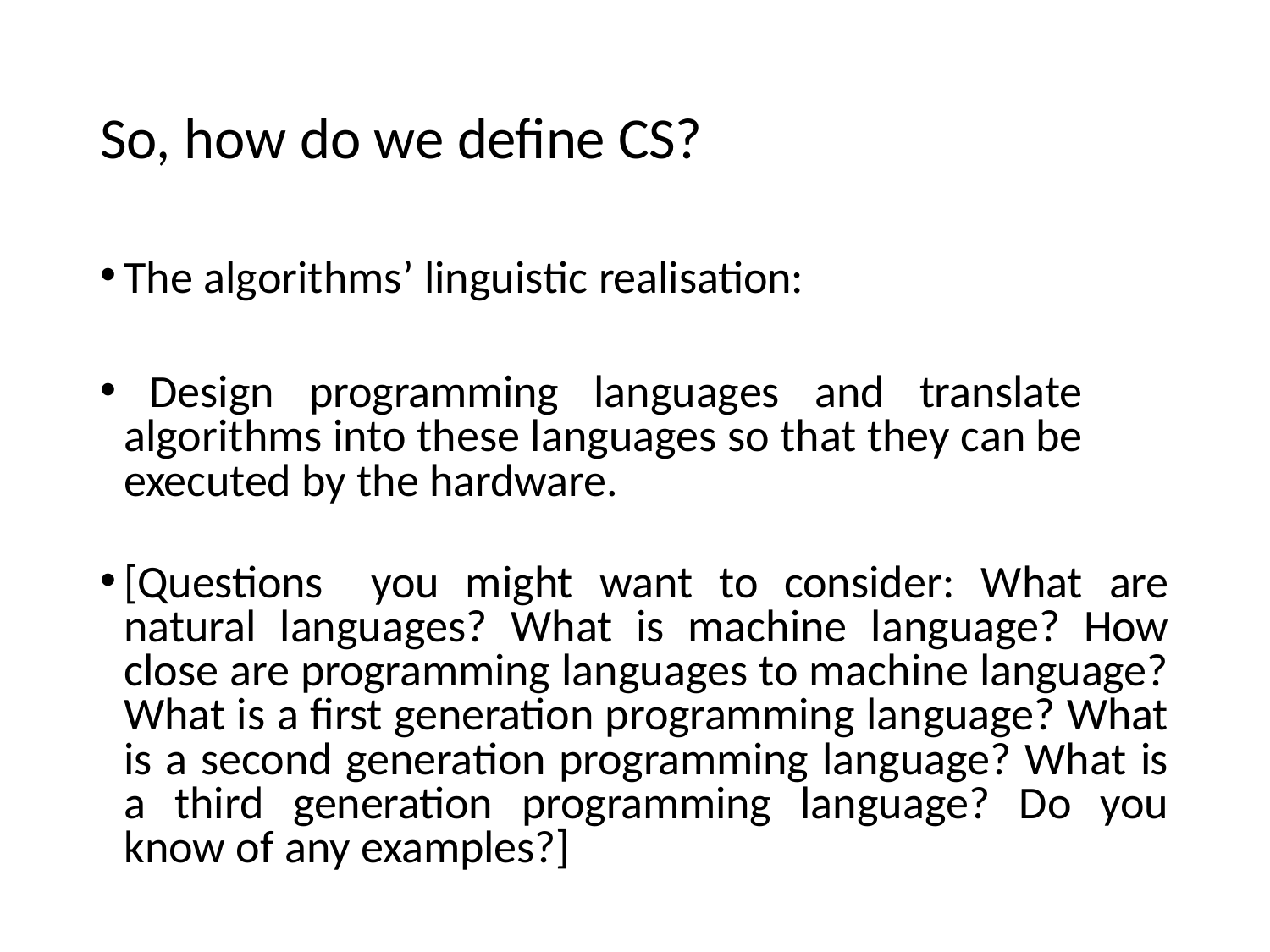

# So, how do we define CS?
The algorithms’ linguistic realisation:

	Design programming languages and translate algorithms into these languages so that they can be executed by the hardware.

[Questions	you might want to consider: What are natural languages? What is machine language? How close are programming languages to machine language? What is a first generation programming language? What is a second generation programming language? What is a third generation programming language? Do you know of any examples?]